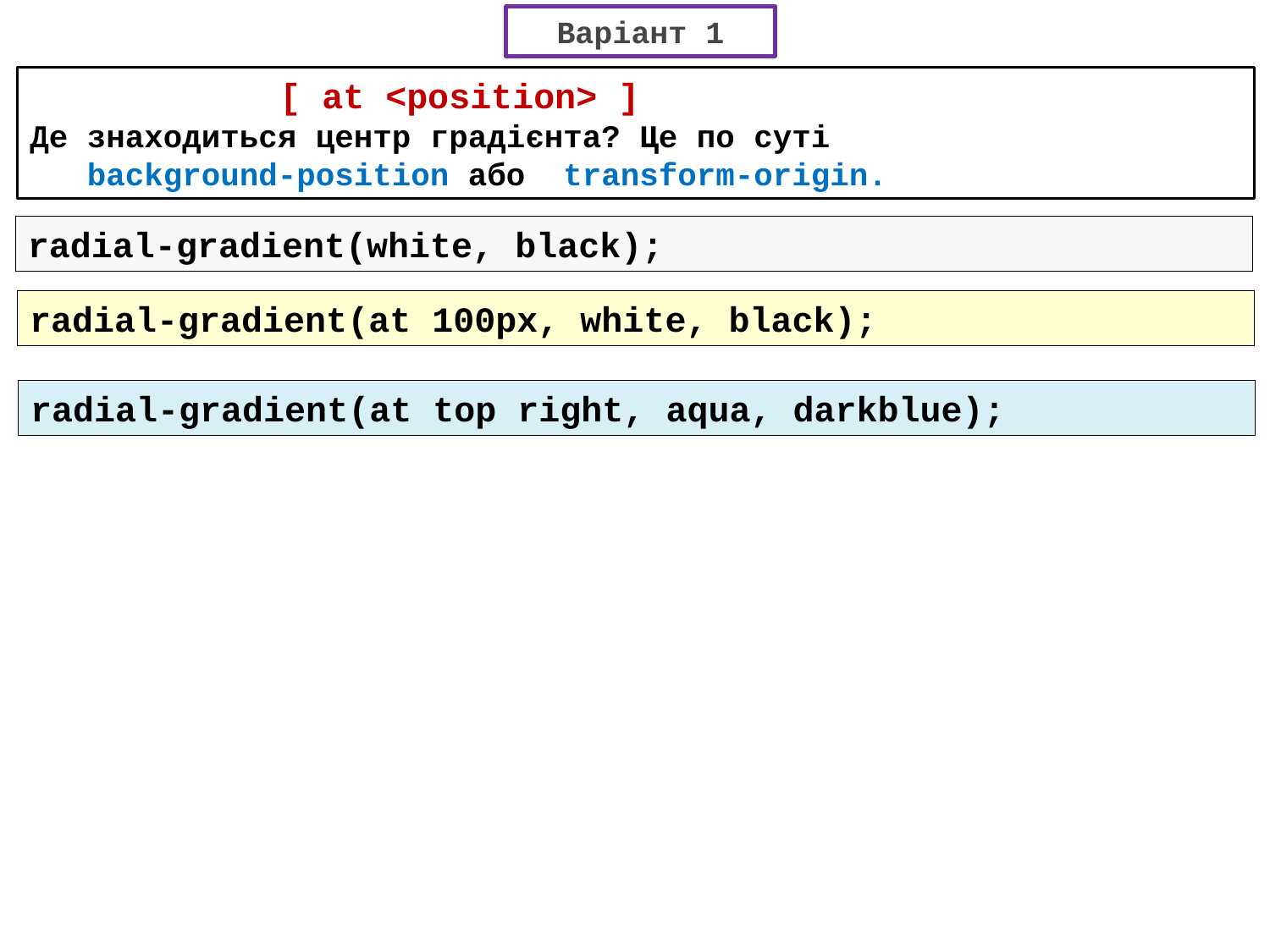

# Варіант 1
             [ at <position> ]
Де знаходиться центр градієнта? Це по суті
   background-position або  transform-origin.
radial-gradient(white, black);
radial-gradient(at 100px, white, black);
radial-gradient(at top right, aqua, darkblue);